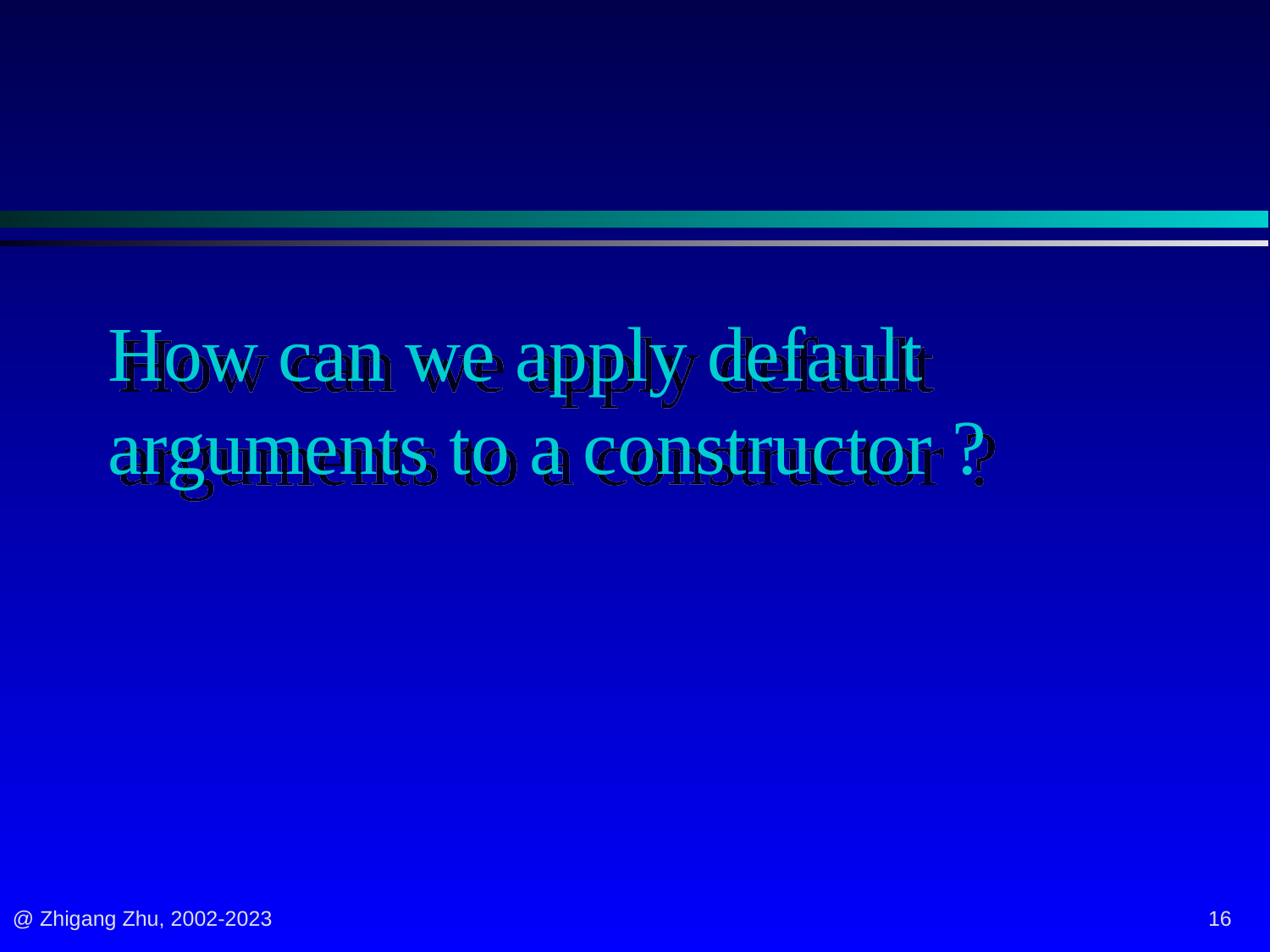

# How can we apply default arguments to a constructor ?